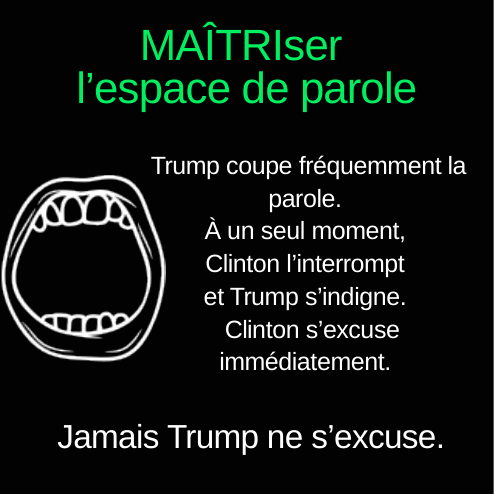

MAÎTRIser
l’espace de parole
Trump coupe fréquemment la parole.
À un seul moment,
Clinton l’interrompt
et Trump s’indigne.
 Clinton s’excuse immédiatement.

Jamais Trump ne s’excuse.